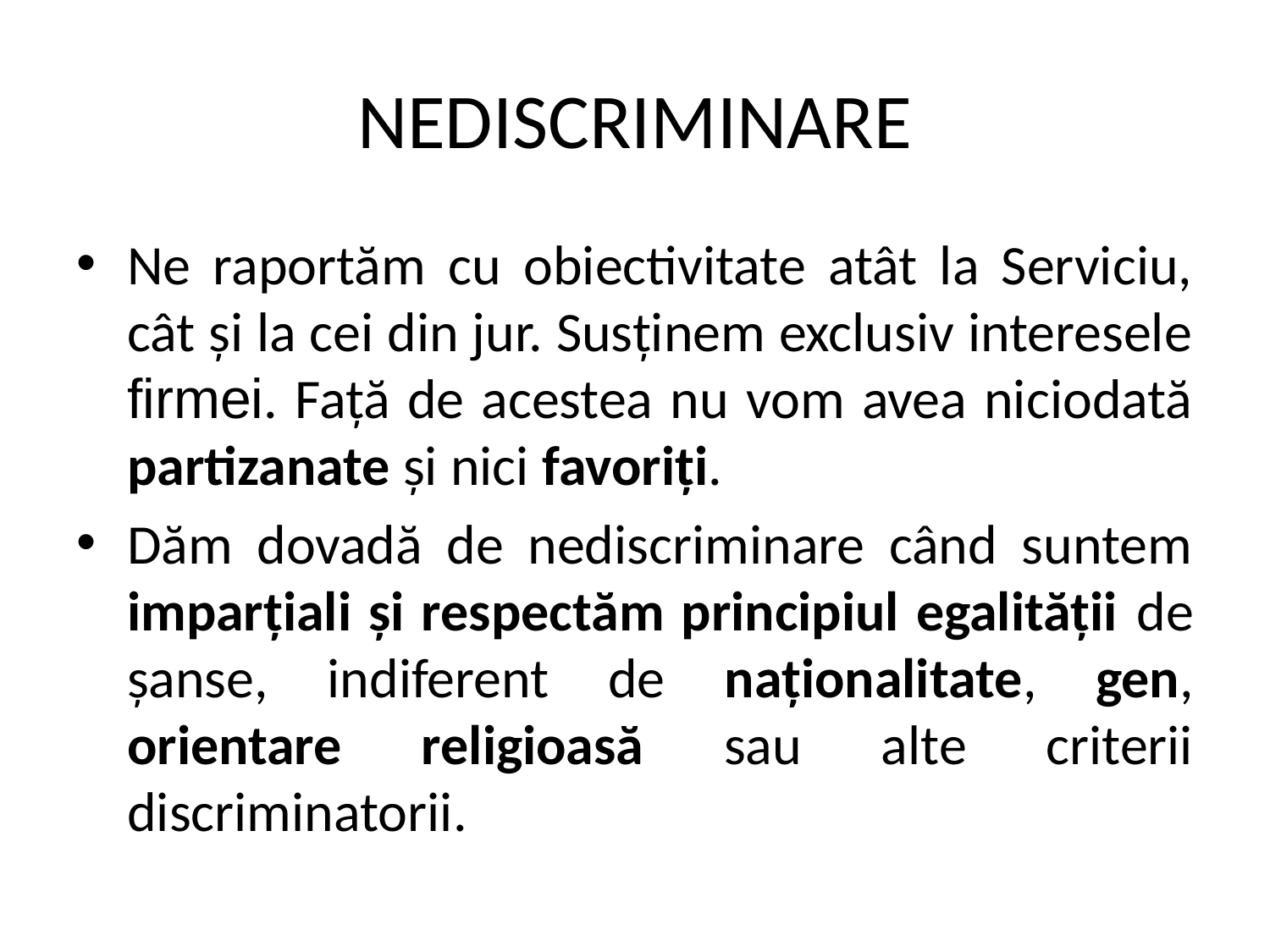

# NEDISCRIMINARE
Ne raportăm cu obiectivitate atât la Serviciu, cât și la cei din jur. Susținem exclusiv interesele firmei. Față de acestea nu vom avea niciodată partizanate și nici favoriți.
Dăm dovadă de nediscriminare când suntem imparțiali și respectăm principiul egalității de șanse, indiferent de naționalitate, gen, orientare religioasă sau alte criterii discriminatorii.